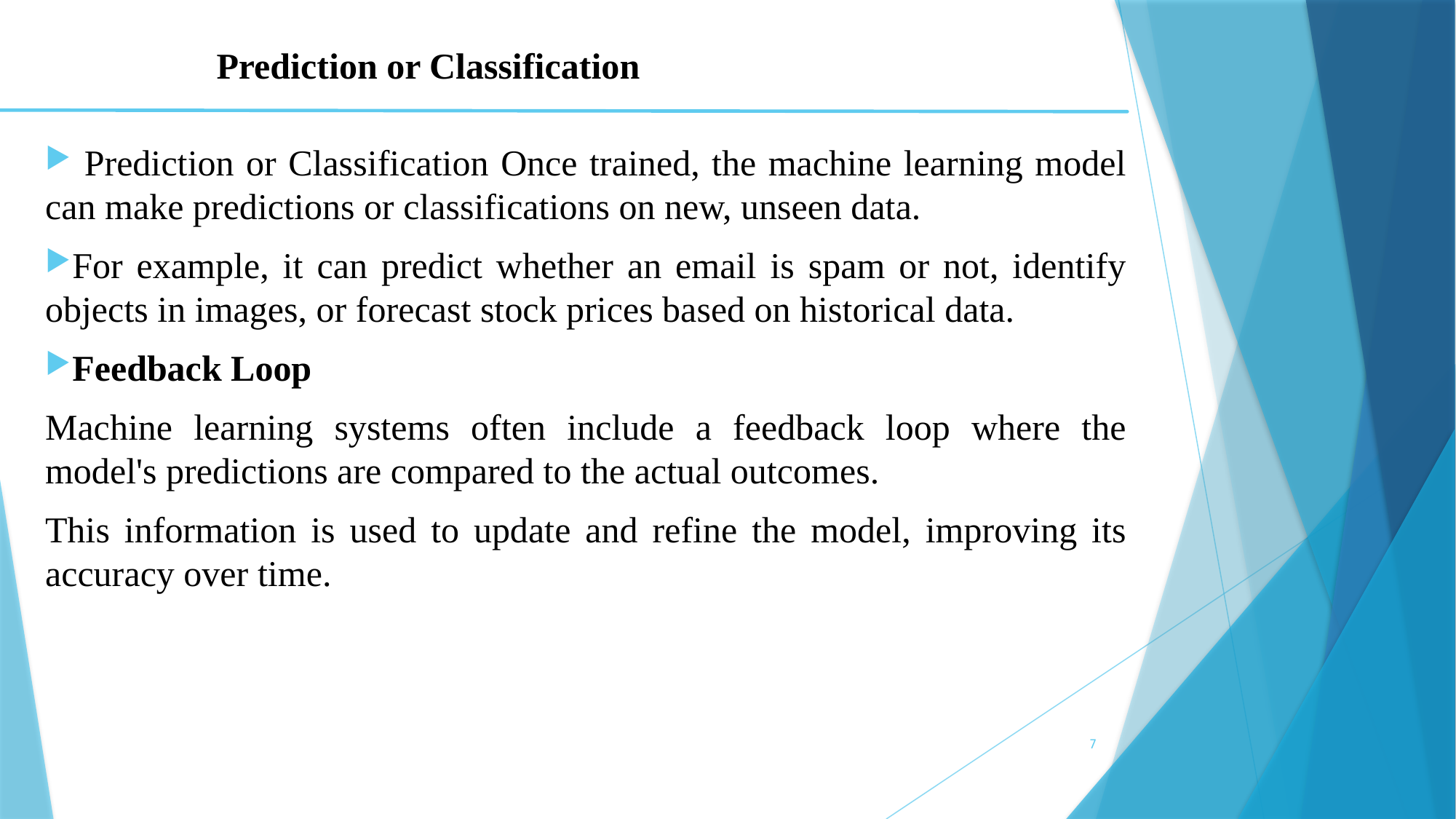

# Prediction or Classification
 Prediction or Classification Once trained, the machine learning model can make predictions or classifications on new, unseen data.
For example, it can predict whether an email is spam or not, identify objects in images, or forecast stock prices based on historical data.
Feedback Loop
Machine learning systems often include a feedback loop where the model's predictions are compared to the actual outcomes.
This information is used to update and refine the model, improving its accuracy over time.
7